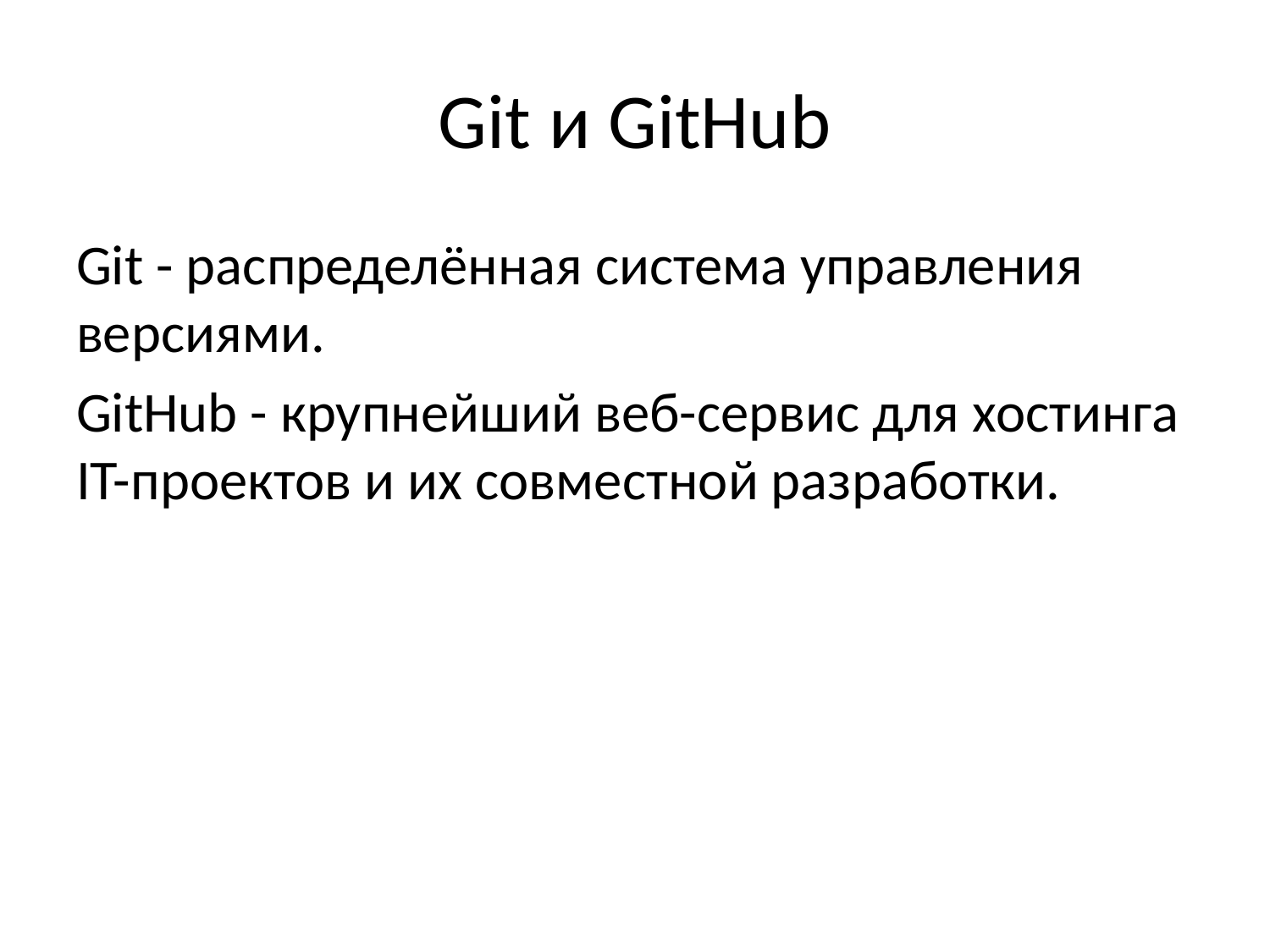

# Git и GitHub
Git - распределённая система управления версиями.
GitHub - крупнейший веб-сервис для хостинга IT-проектов и их совместной разработки.